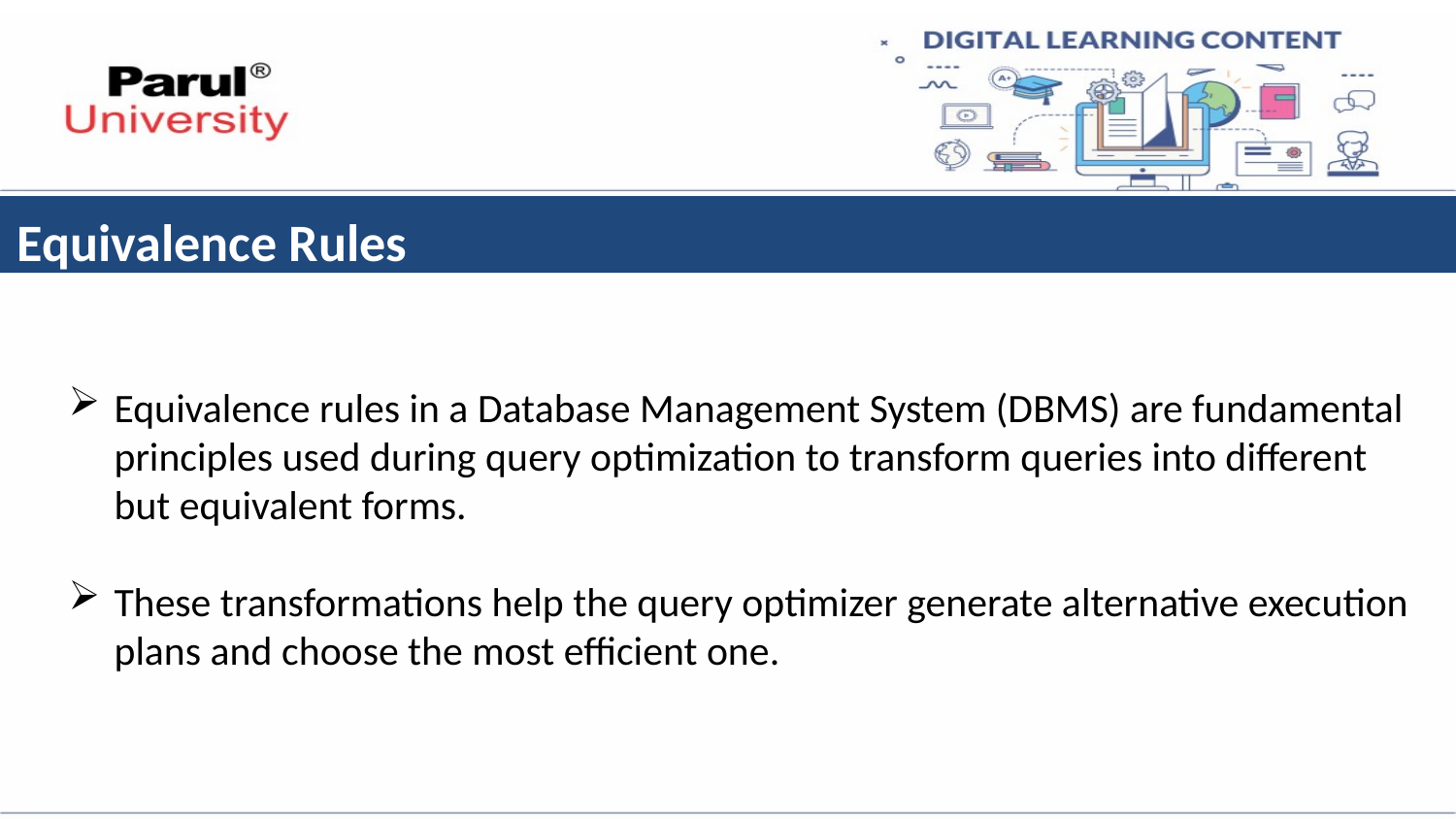

# Equivalence Rules
Equivalence rules in a Database Management System (DBMS) are fundamental principles used during query optimization to transform queries into different but equivalent forms.

These transformations help the query optimizer generate alternative execution plans and choose the most efficient one.